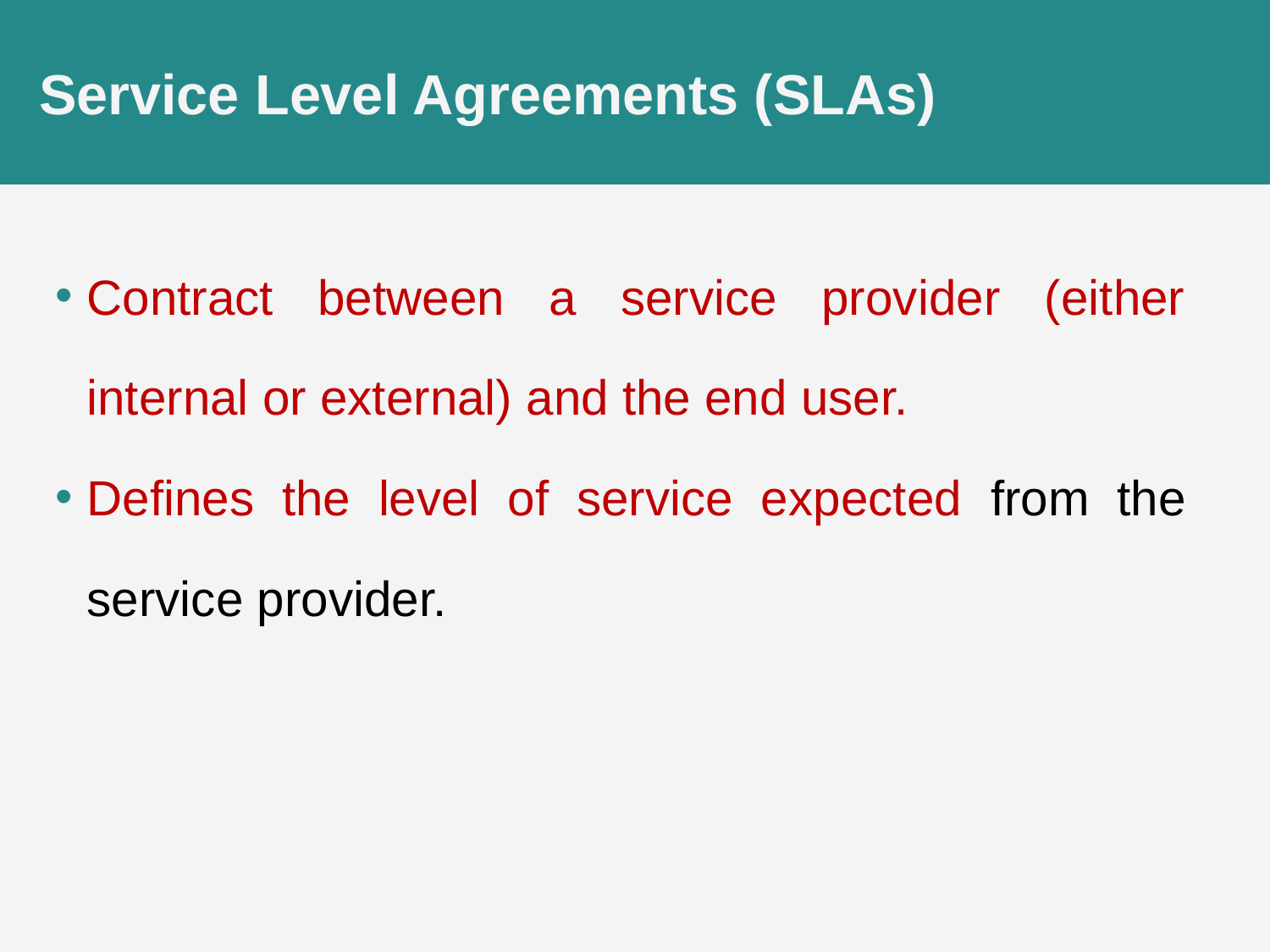

# Service Level Agreements (SLAs)
Contract between a service provider (either internal or external) and the end user.
Defines the level of service expected from the service provider.